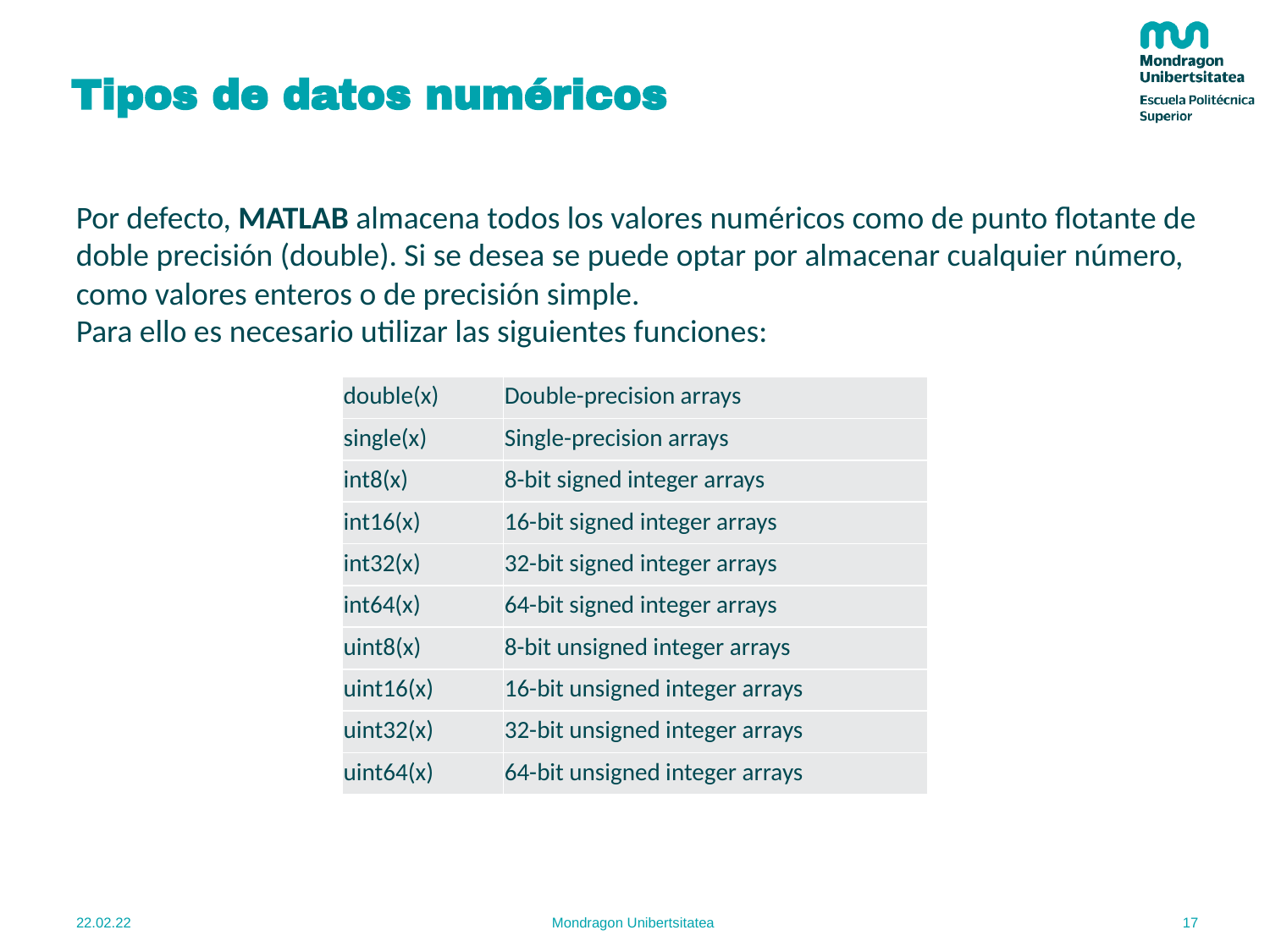

# Tipos de datos numéricos
Por defecto, MATLAB almacena todos los valores numéricos como de punto flotante de doble precisión (double). Si se desea se puede optar por almacenar cualquier número, como valores enteros o de precisión simple.
Para ello es necesario utilizar las siguientes funciones:
| double(x) | Double-precision arrays |
| --- | --- |
| single(x) | Single-precision arrays |
| int8(x) | 8-bit signed integer arrays |
| int16(x) | 16-bit signed integer arrays |
| int32(x) | 32-bit signed integer arrays |
| int64(x) | 64-bit signed integer arrays |
| uint8(x) | 8-bit unsigned integer arrays |
| uint16(x) | 16-bit unsigned integer arrays |
| uint32(x) | 32-bit unsigned integer arrays |
| uint64(x) | 64-bit unsigned integer arrays |
17
22.02.22
Mondragon Unibertsitatea